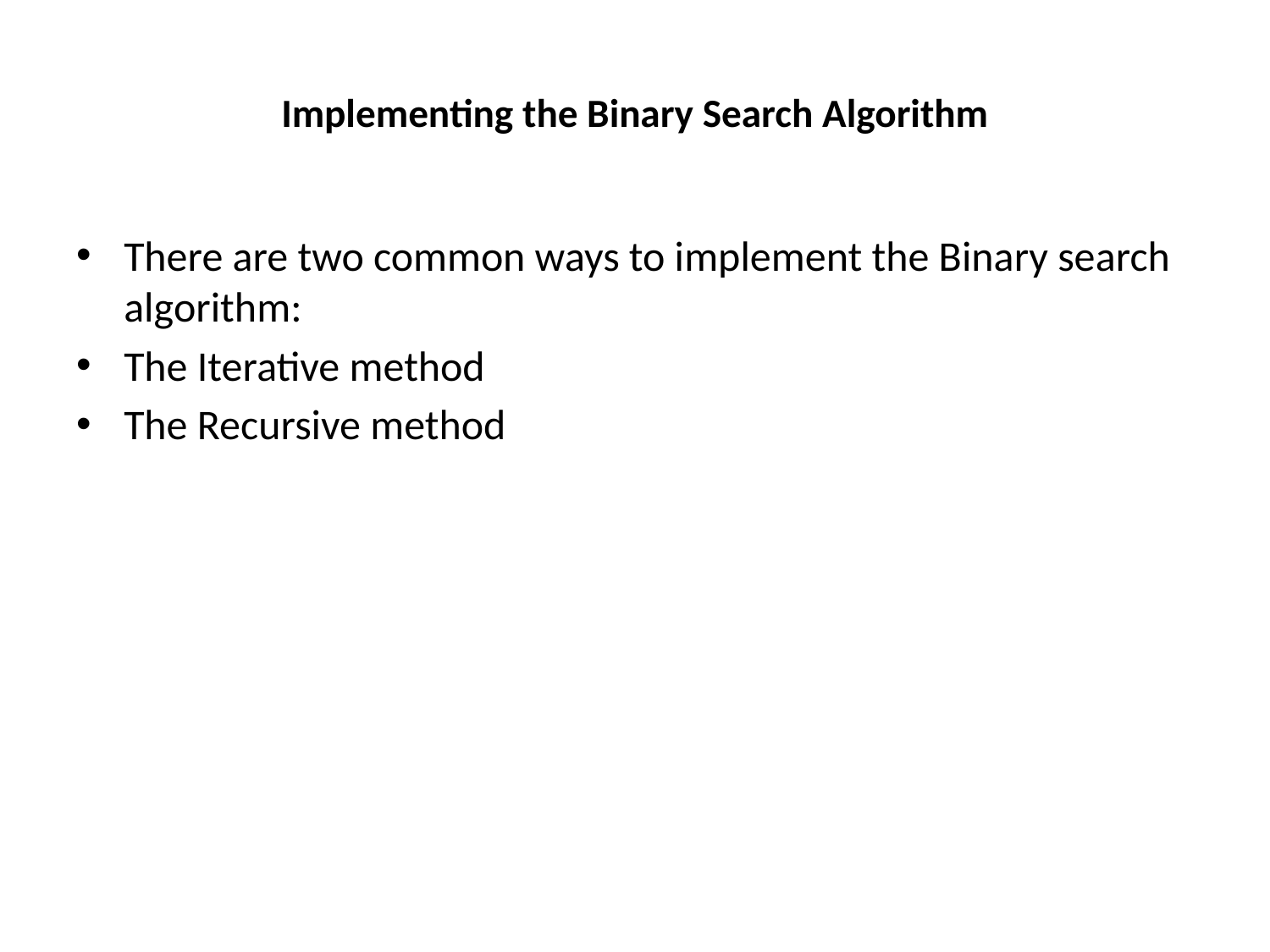

# Implementing the Binary Search Algorithm
There are two common ways to implement the Binary search algorithm:
The Iterative method
The Recursive method